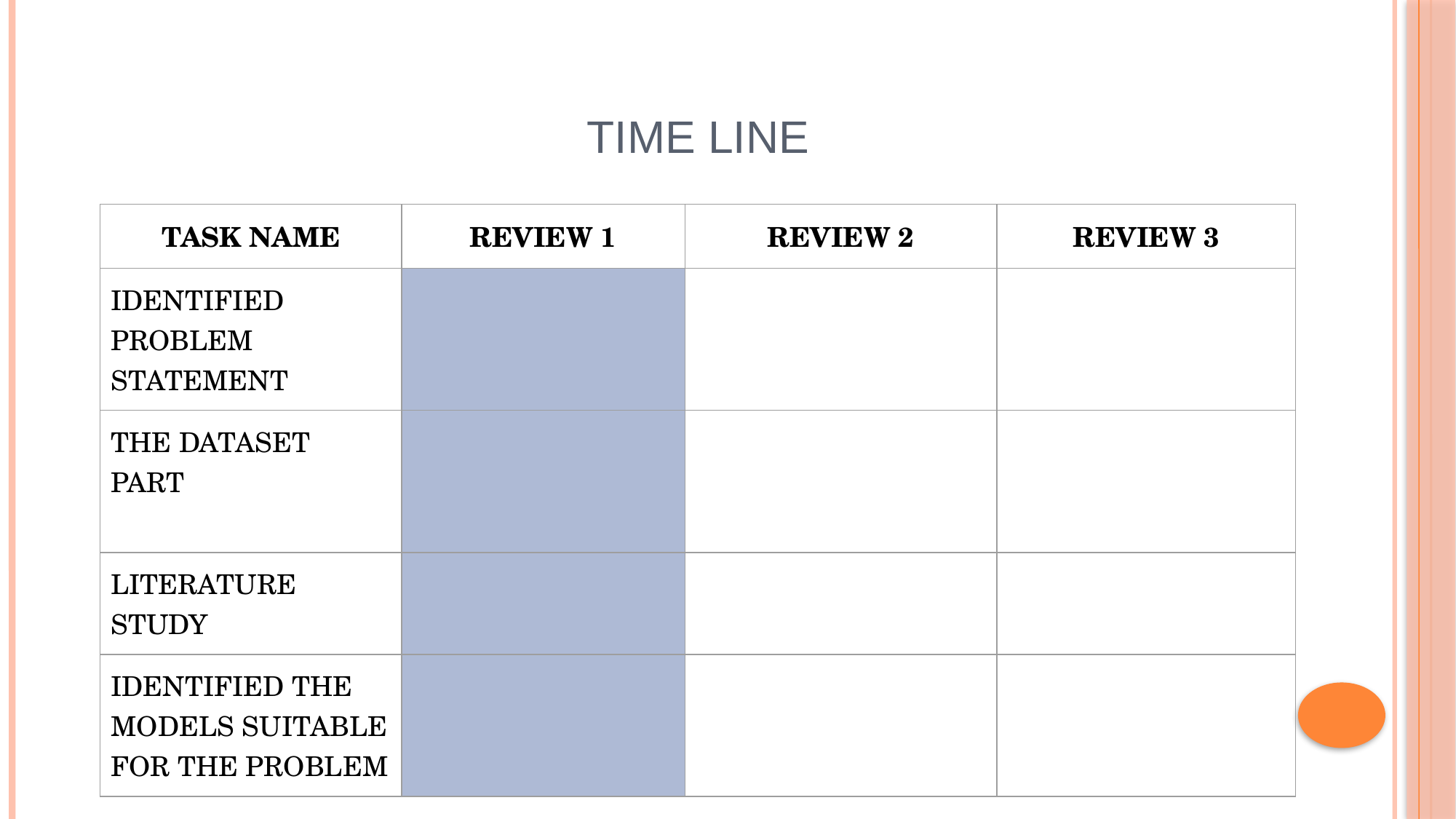

# Time line
| TASK NAME | REVIEW 1 | REVIEW 2 | REVIEW 3 |
| --- | --- | --- | --- |
| IDENTIFIED PROBLEM STATEMENT |  |  |  |
| THE DATASET PART |  |  |  |
| LITERATURE STUDY |  |  |  |
| IDENTIFIED THE MODELS SUITABLE FOR THE PROBLEM |  |  |  |